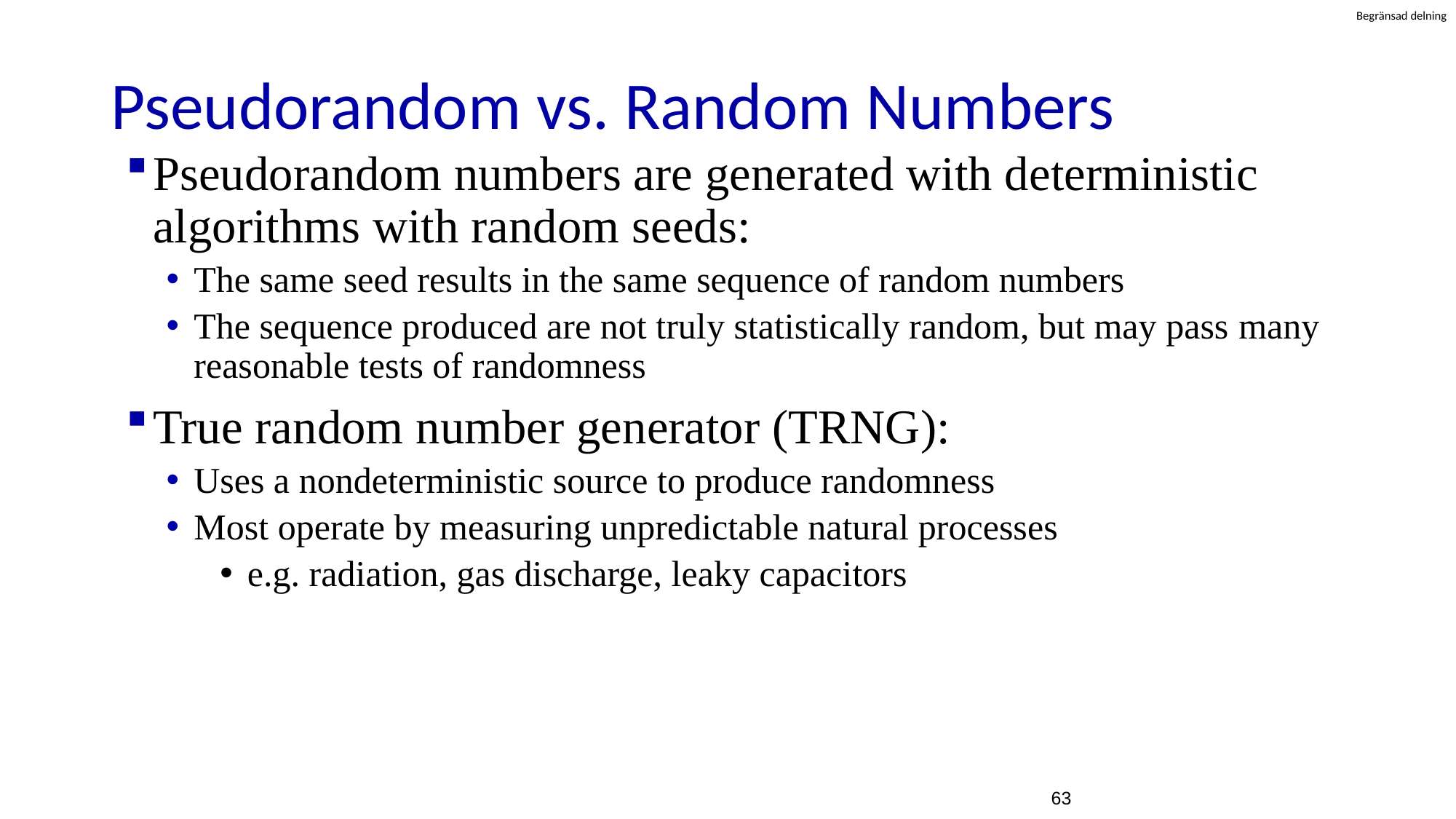

# Pseudorandom vs. Random Numbers
Pseudorandom numbers are generated with deterministic algorithms with random seeds:
The same seed results in the same sequence of random numbers
The sequence produced are not truly statistically random, but may pass many reasonable tests of randomness
True random number generator (TRNG):
Uses a nondeterministic source to produce randomness
Most operate by measuring unpredictable natural processes
e.g. radiation, gas discharge, leaky capacitors
63